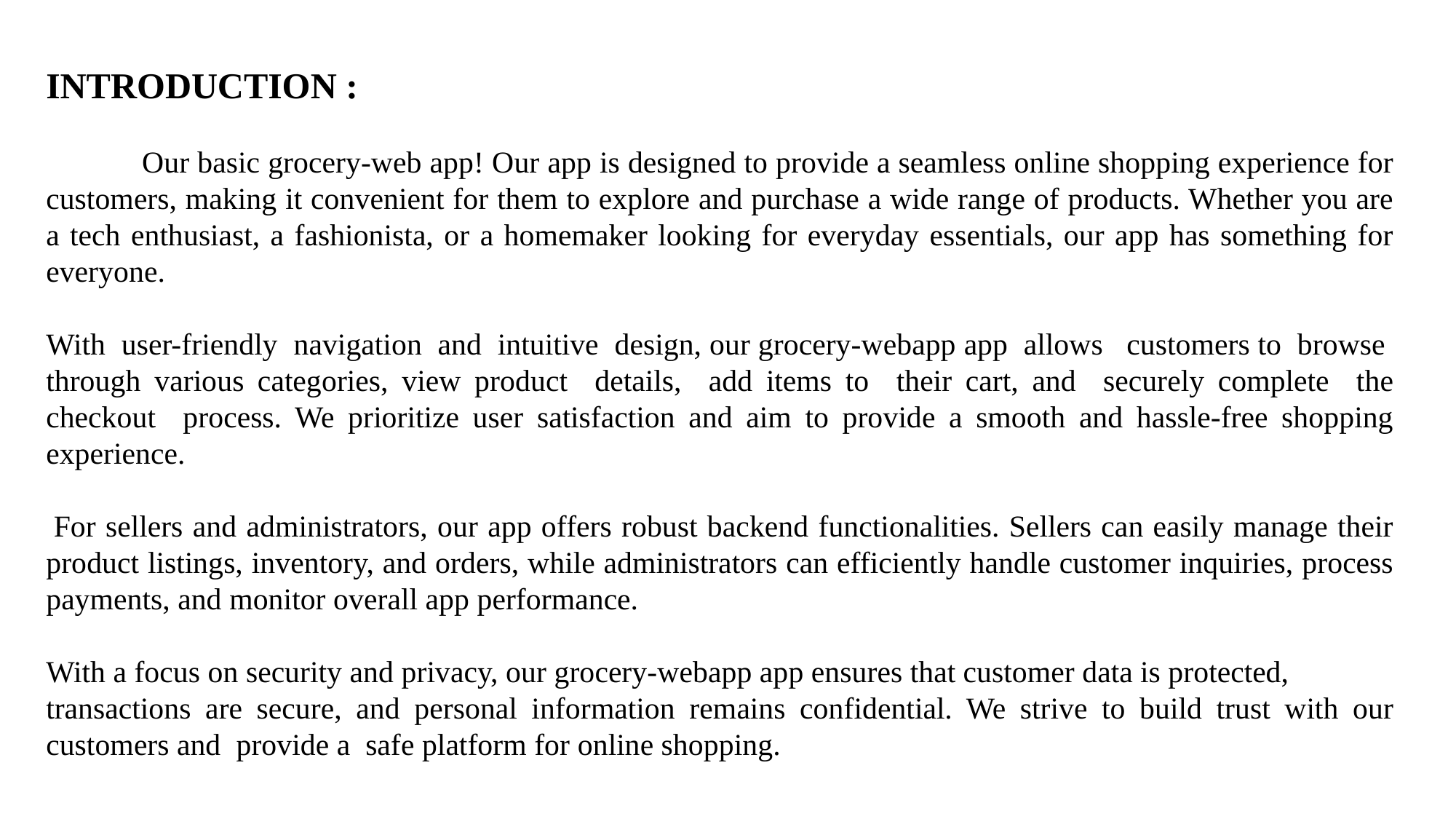

INTRODUCTION :

             Our basic grocery-web app! Our app is designed to provide a seamless online shopping experience for customers, making it convenient for them to explore and purchase a wide range of products. Whether you are a tech enthusiast, a fashionista, or a homemaker looking for everyday essentials, our app has something for everyone.

With  user-friendly  navigation  and  intuitive  design, our grocery-webapp app  allows   customers to  browse  through various categories, view product  details,  add items to  their cart, and  securely complete  the checkout  process. We prioritize user satisfaction and aim to provide a smooth and hassle-free shopping experience.

 For sellers and administrators, our app offers robust backend functionalities. Sellers can easily manage their product listings, inventory, and orders, while administrators can efficiently handle customer inquiries, process payments, and monitor overall app performance.

With a focus on security and privacy, our grocery-webapp app ensures that customer data is protected,
transactions are secure, and personal information remains confidential. We strive to build trust with our customers and  provide a  safe platform for online shopping.